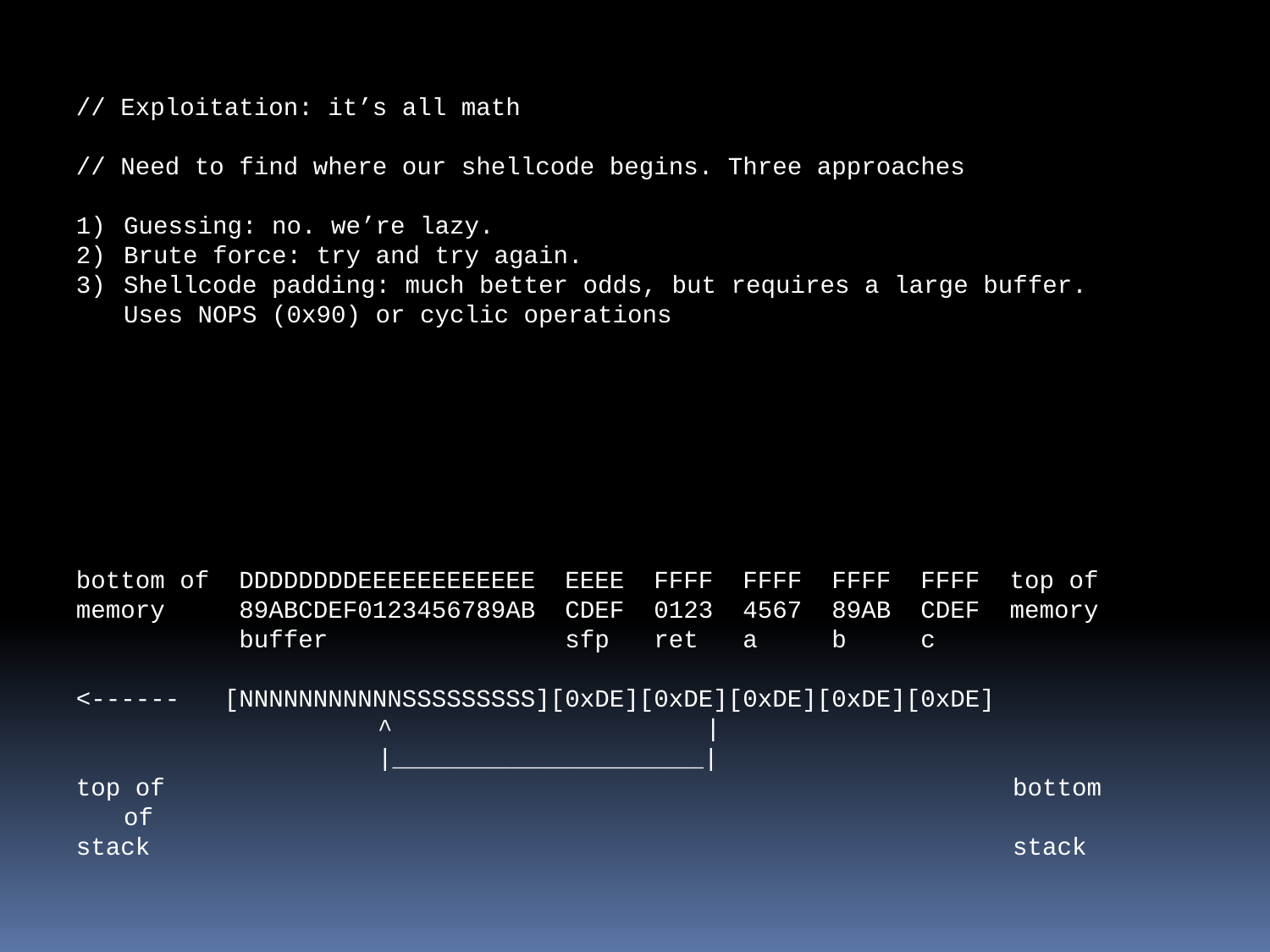

// Exploitation: it’s all math

// Need to find where our shellcode begins. Three approaches

Guessing: no. we’re lazy.
Brute force: try and try again.
Shellcode padding: much better odds, but requires a large buffer. Uses NOPS (0x90) or cyclic operations

bottom of  DDDDDDDDEEEEEEEEEEEE  EEEE  FFFF  FFFF  FFFF  FFFF  top of
memory     89ABCDEF0123456789AB  CDEF  0123  4567  89AB  CDEF  memory
           buffer                sfp   ret   a     b     c

<------   [NNNNNNNNNNNSSSSSSSSS][0xDE][0xDE][0xDE][0xDE][0xDE]
			^ 		     |
			|_____________________|
top of 							bottom of
stack 							stack